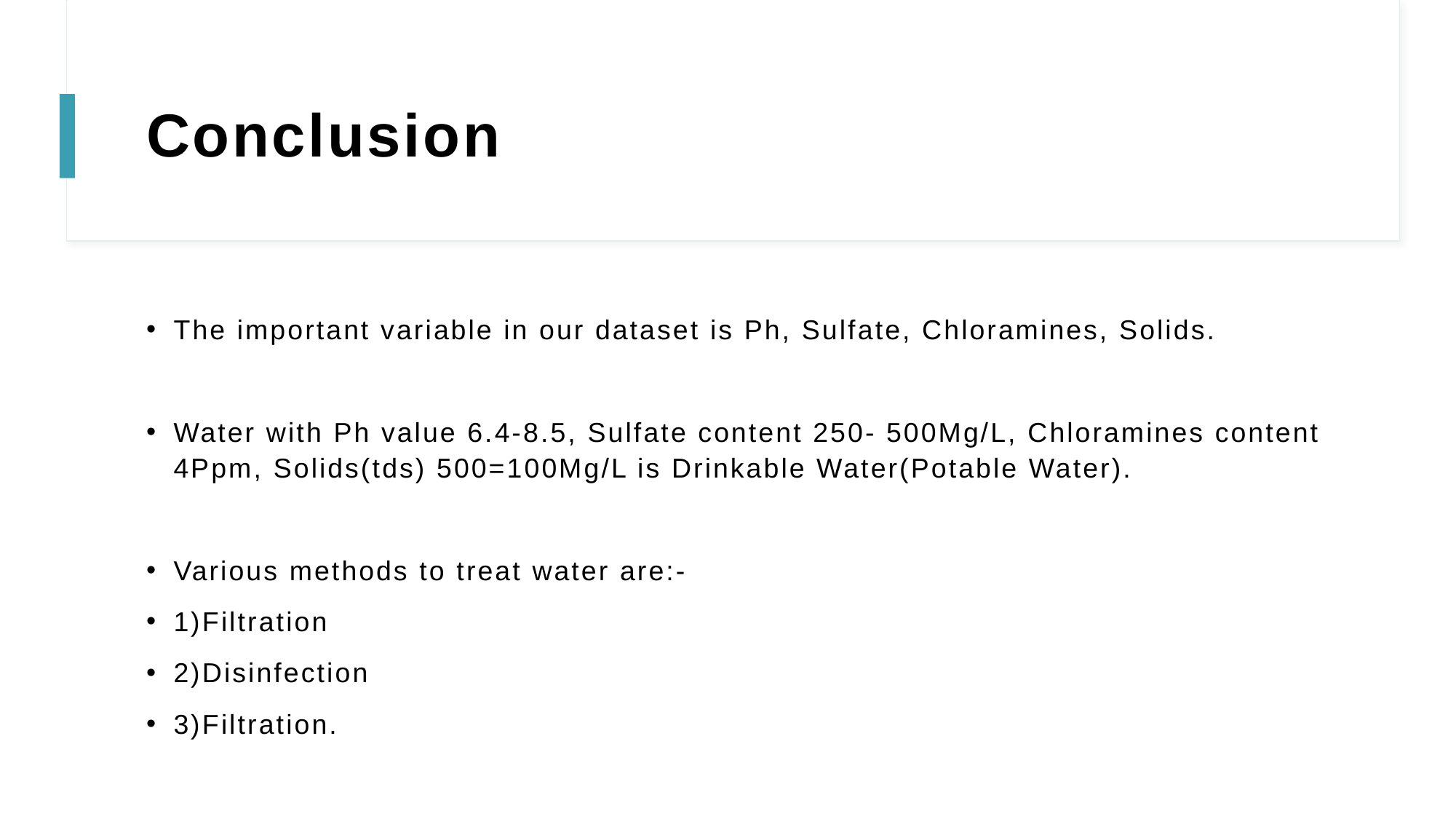

# Conclusion
The important variable in our dataset is Ph, Sulfate, Chloramines, Solids.

Water with Ph value 6.4-8.5, Sulfate content 250- 500Mg/L, Chloramines content 4Ppm, Solids(tds) 500=100Mg/L is Drinkable Water(Potable Water).

Various methods to treat water are:-
1)Filtration
2)Disinfection
3)Filtration.